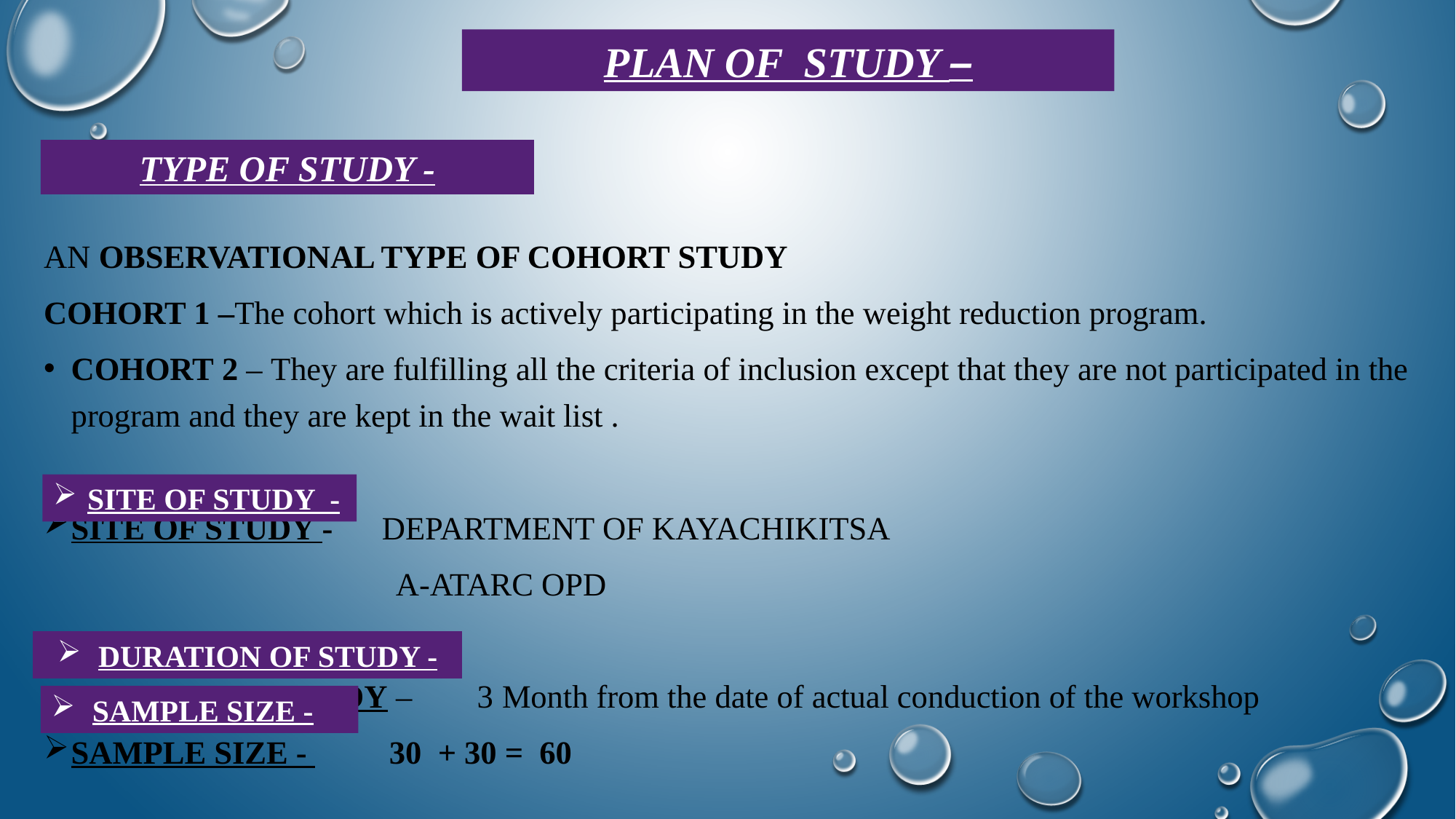

An observational type of Cohort study
Cohort 1 –The cohort which is actively participating in the weight reduction program.
Cohort 2 – They are fulfilling all the criteria of inclusion except that they are not participated in the program and they are kept in the wait list .

SITE OF STUDY -      Department of Kayachikitsa
                                           A-ATARC OPD

DURATION OF STUDY –        3 Month from the date of actual conduction of the workshop
Sample Size -          30  + 30 =  60
PLAN OF  STUDY –
TYPE OF STUDY -
SITE OF STUDY  -
DURATION OF STUDY -
SAMPLE SIZE -